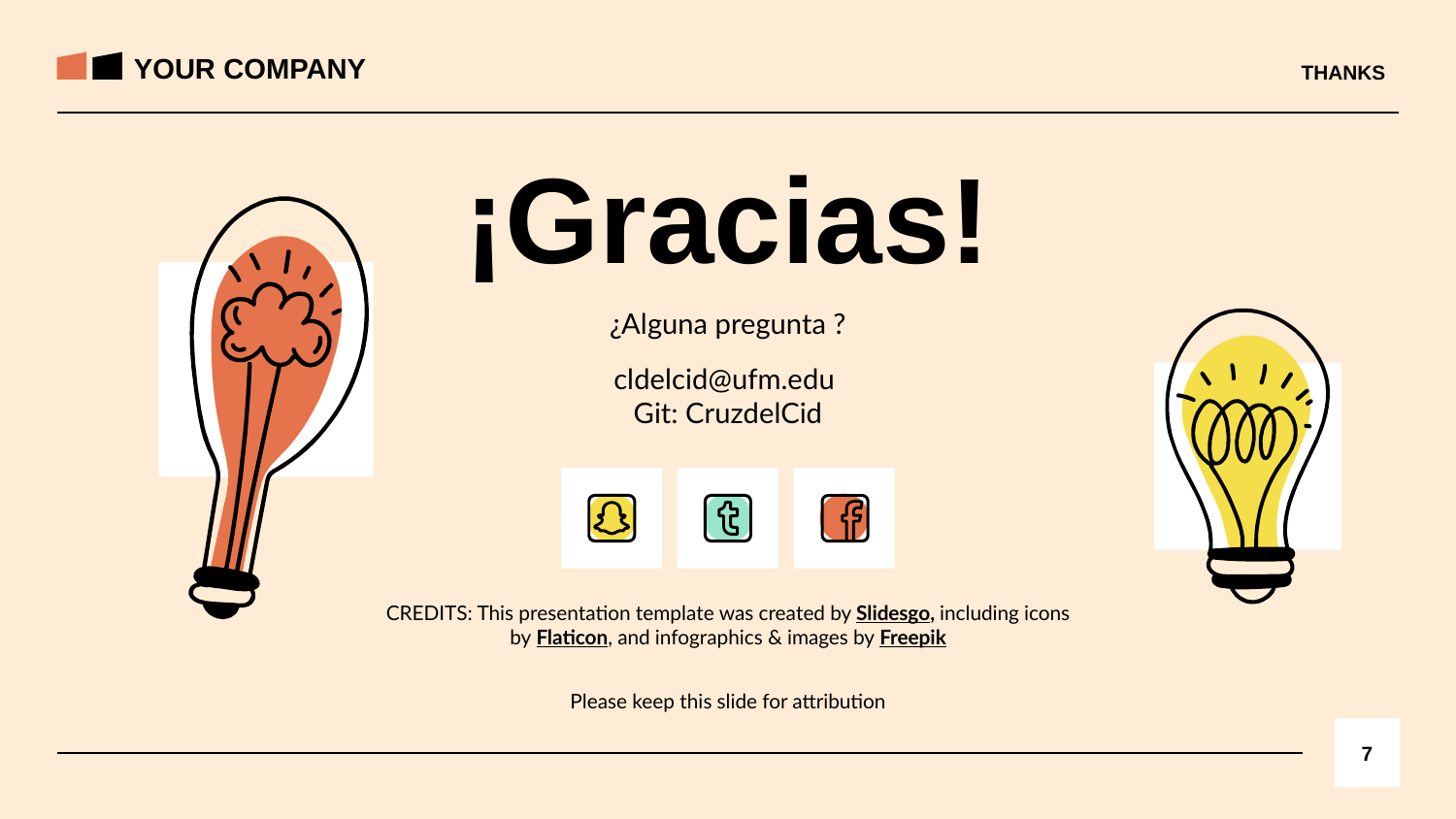

YOUR COMPANY
THANKS

# ¡Gracias!

¿Alguna pregunta ?

cldelcid@ufm.edu
Git: CruzdelCid

Please keep this slide for attribution
7